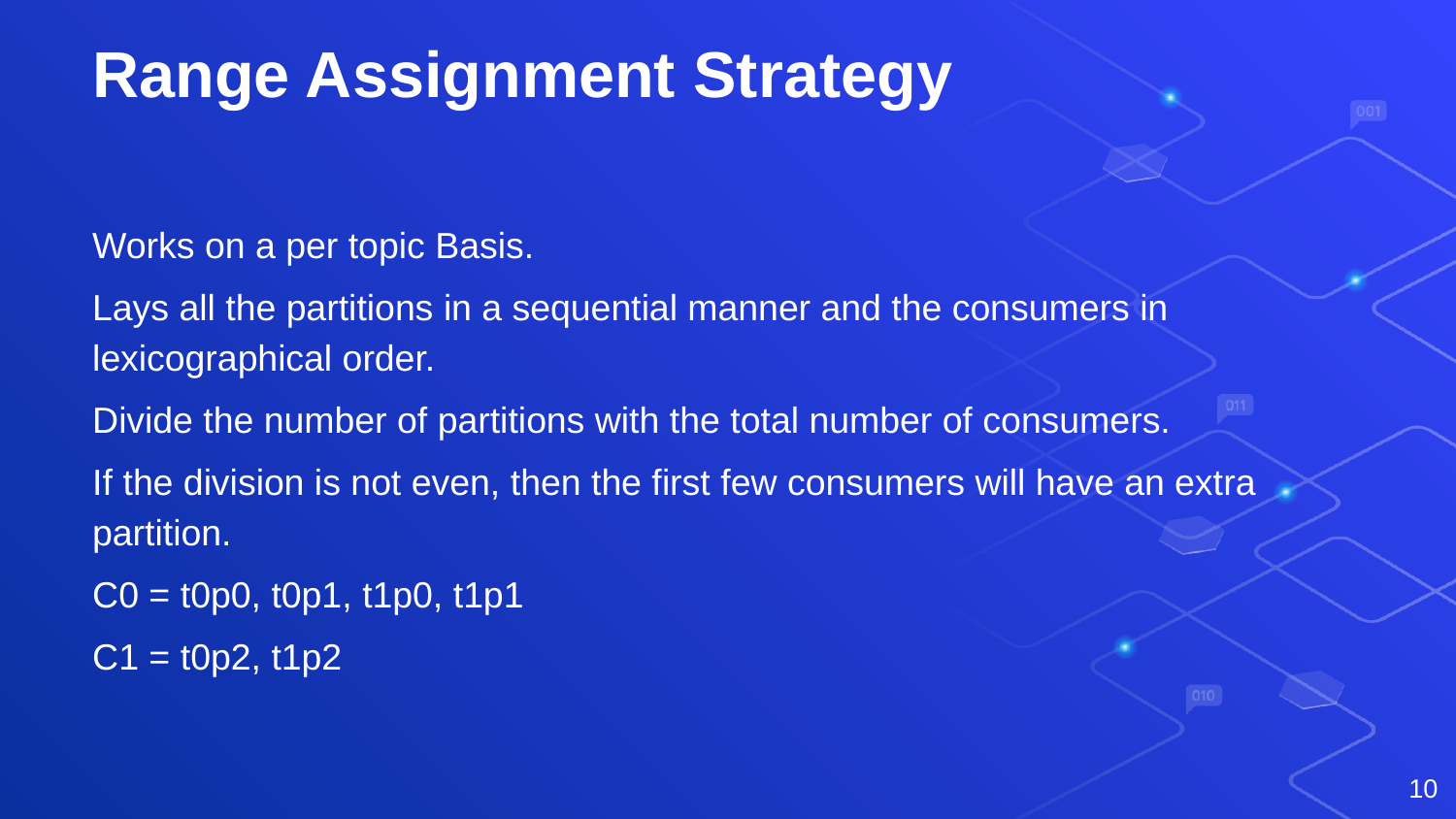

# Range Assignment Strategy
Works on a per topic Basis.
Lays all the partitions in a sequential manner and the consumers in lexicographical order.
Divide the number of partitions with the total number of consumers.
If the division is not even, then the first few consumers will have an extra partition.
C0 = t0p0, t0p1, t1p0, t1p1
C1 = t0p2, t1p2

10